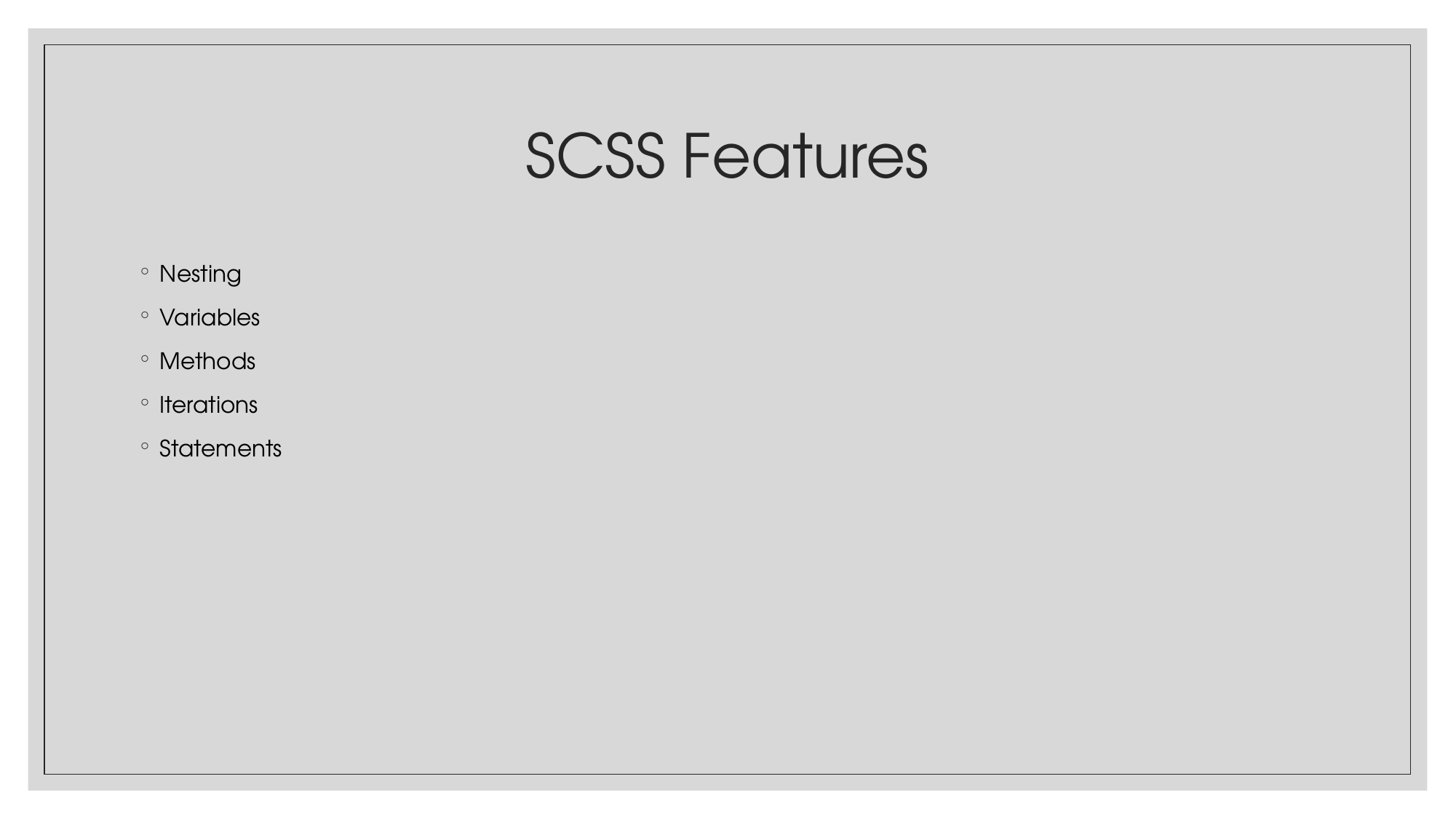

# SCSS Features
Nesting
Variables
Methods
Iterations
Statements